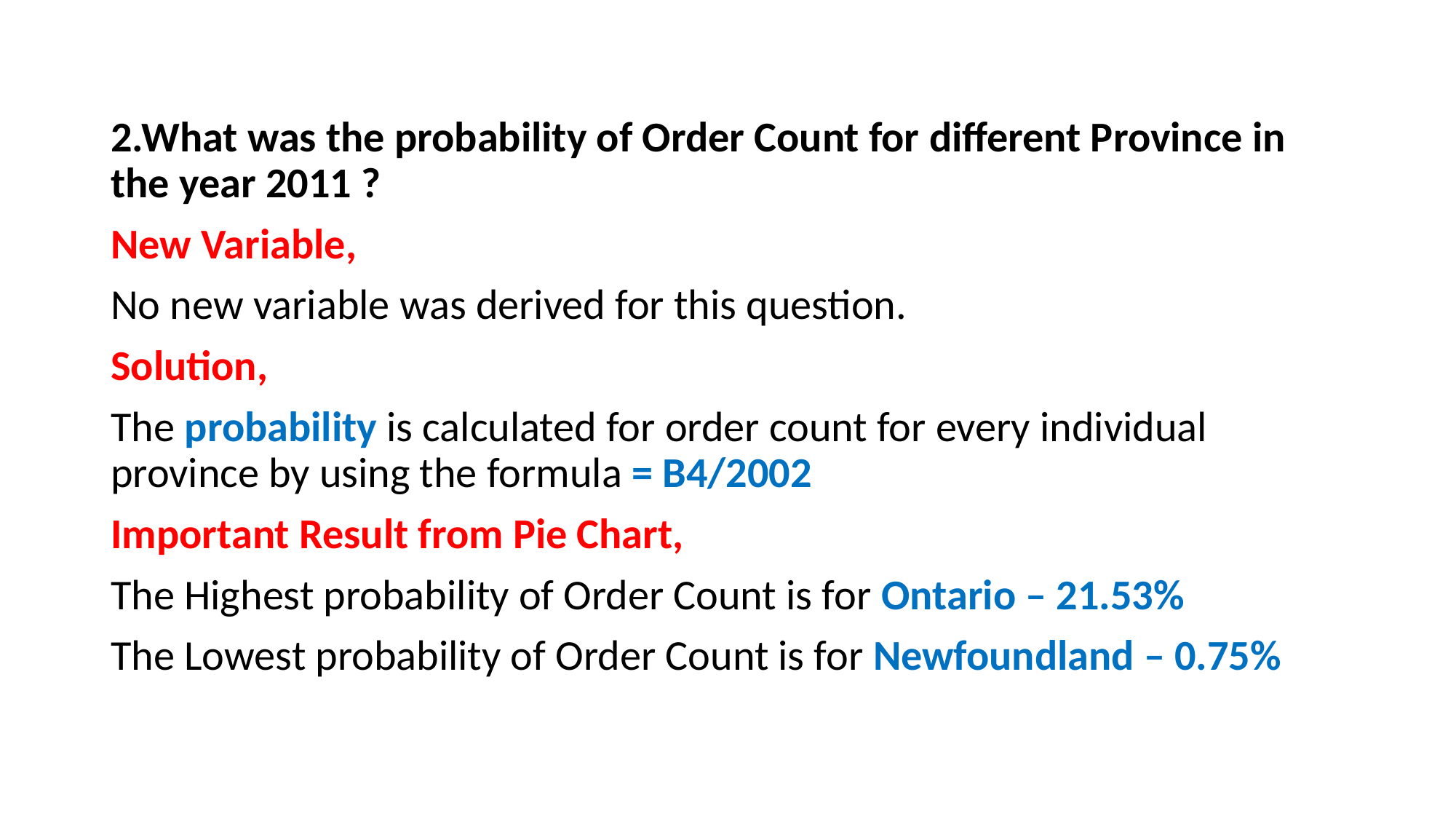

2.What was the probability of Order Count for different Province in the year 2011 ?
New Variable,
No new variable was derived for this question.
Solution,
The probability is calculated for order count for every individual province by using the formula = B4/2002
Important Result from Pie Chart,
The Highest probability of Order Count is for Ontario – 21.53%
The Lowest probability of Order Count is for Newfoundland – 0.75%